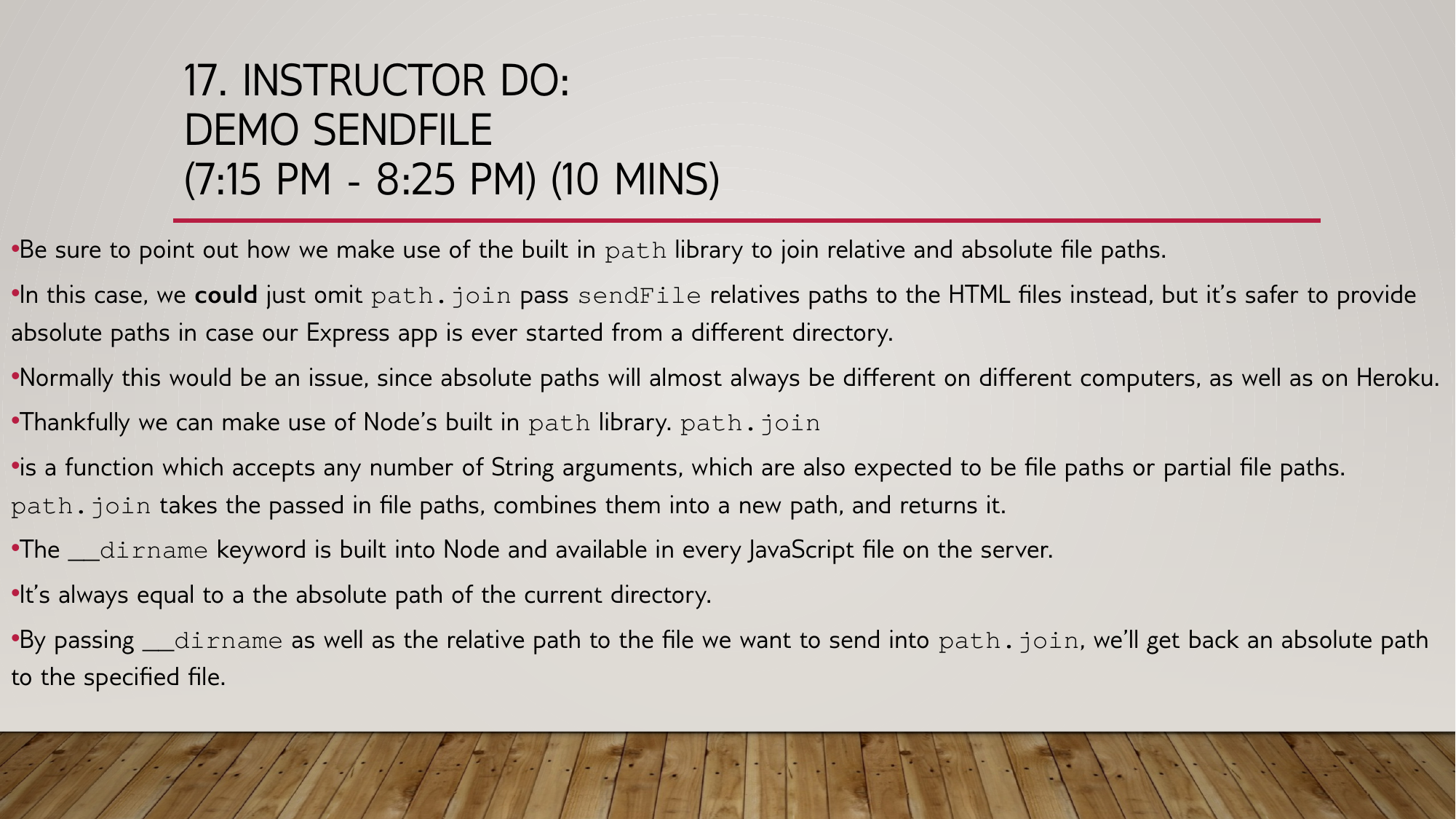

# 17. Instructor Do: Demo sendFile (7:15 PM - 8:25 PM) (10 mins)
Be sure to point out how we make use of the built in path library to join relative and absolute file paths.
In this case, we could just omit path.join pass sendFile relatives paths to the HTML files instead, but it’s safer to provide absolute paths in case our Express app is ever started from a different directory.
Normally this would be an issue, since absolute paths will almost always be different on different computers, as well as on Heroku.
Thankfully we can make use of Node’s built in path library. path.join
is a function which accepts any number of String arguments, which are also expected to be file paths or partial file paths. path.join takes the passed in file paths, combines them into a new path, and returns it.
The __dirname keyword is built into Node and available in every JavaScript file on the server.
It’s always equal to a the absolute path of the current directory.
By passing __dirname as well as the relative path to the file we want to send into path.join, we’ll get back an absolute path to the specified file.